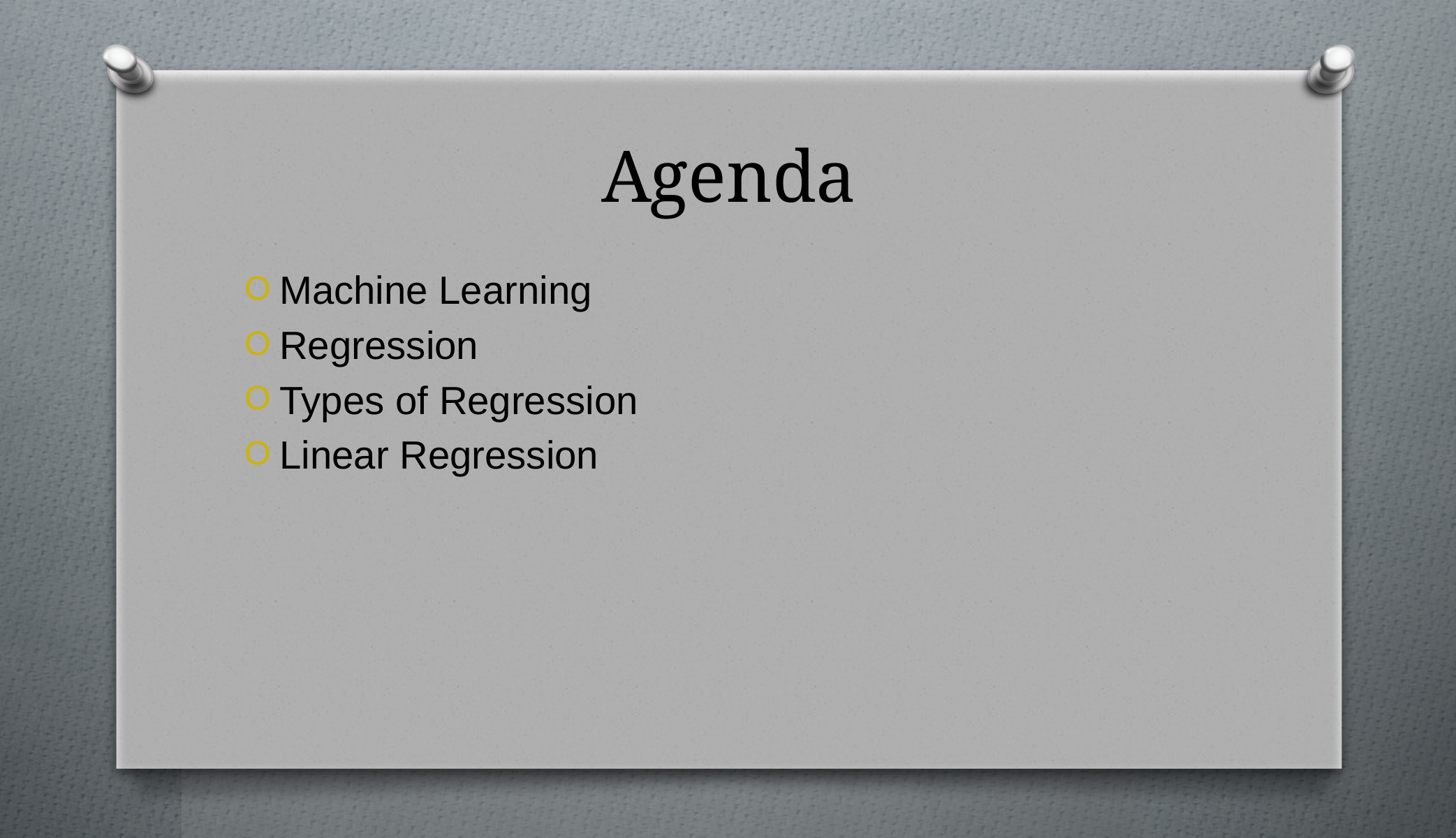

# Agenda
Machine Learning
Regression
Types of Regression
Linear Regression